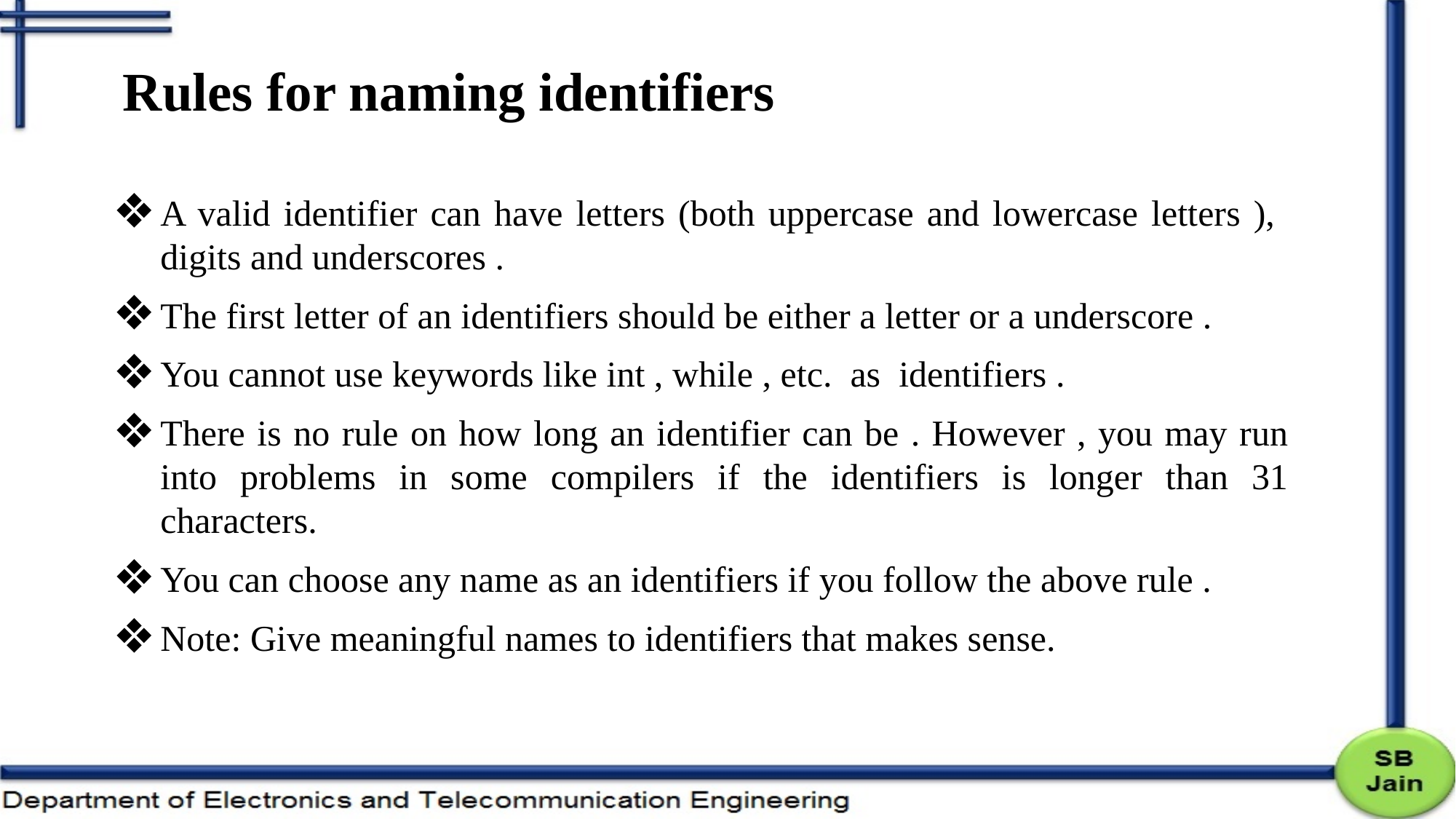

# Rules for naming identifiers
A valid identifier can have letters (both uppercase and lowercase letters ),  digits and underscores .
The first letter of an identifiers should be either a letter or a underscore .
You cannot use keywords like int , while , etc.  as  identifiers .
There is no rule on how long an identifier can be . However , you may run into problems in some compilers if the identifiers is longer than 31 characters.
You can choose any name as an identifiers if you follow the above rule .
Note: Give meaningful names to identifiers that makes sense.